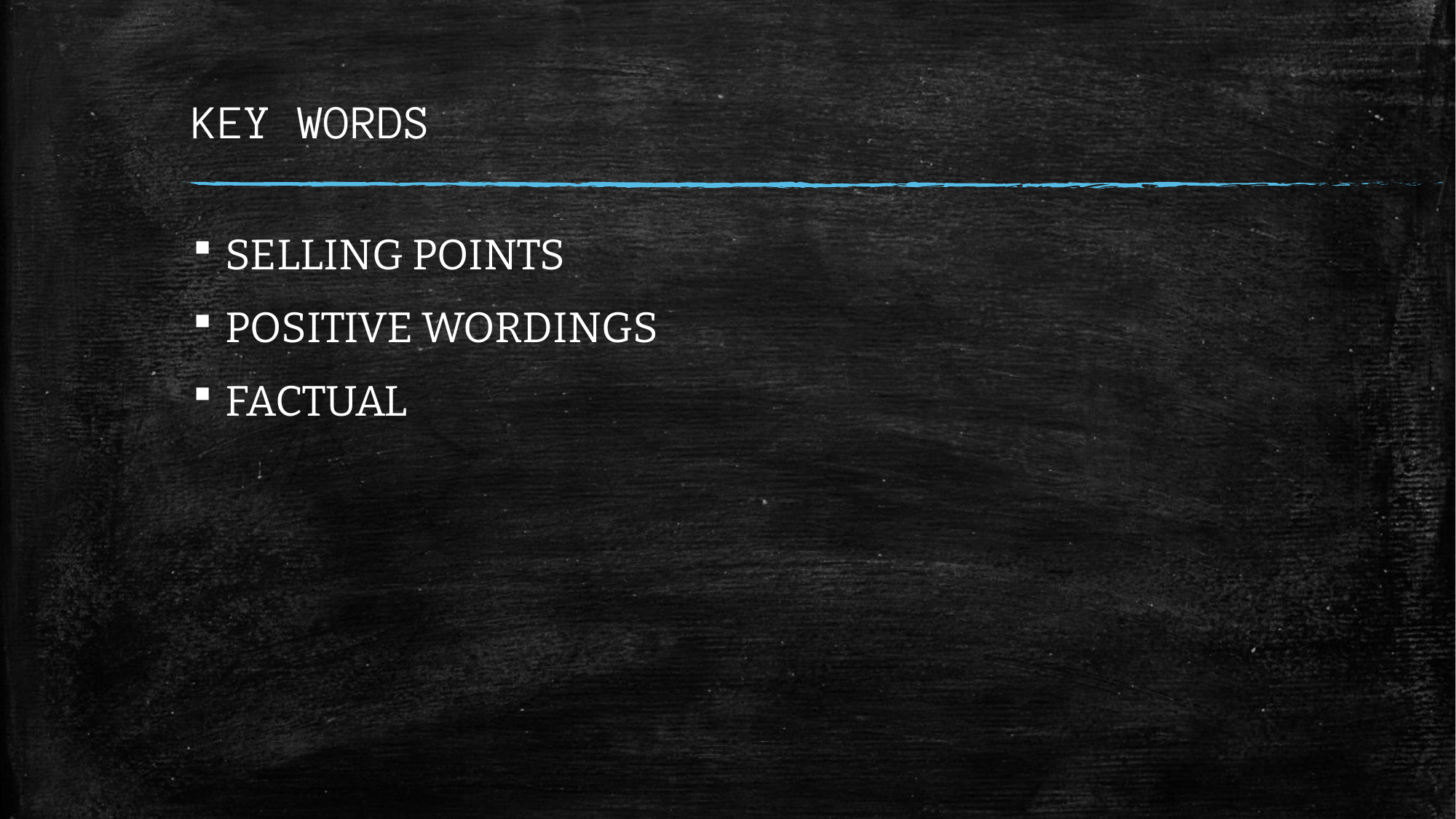

# KEY WORDS
SELLING POINTS
POSITIVE WORDINGS
FACTUAL